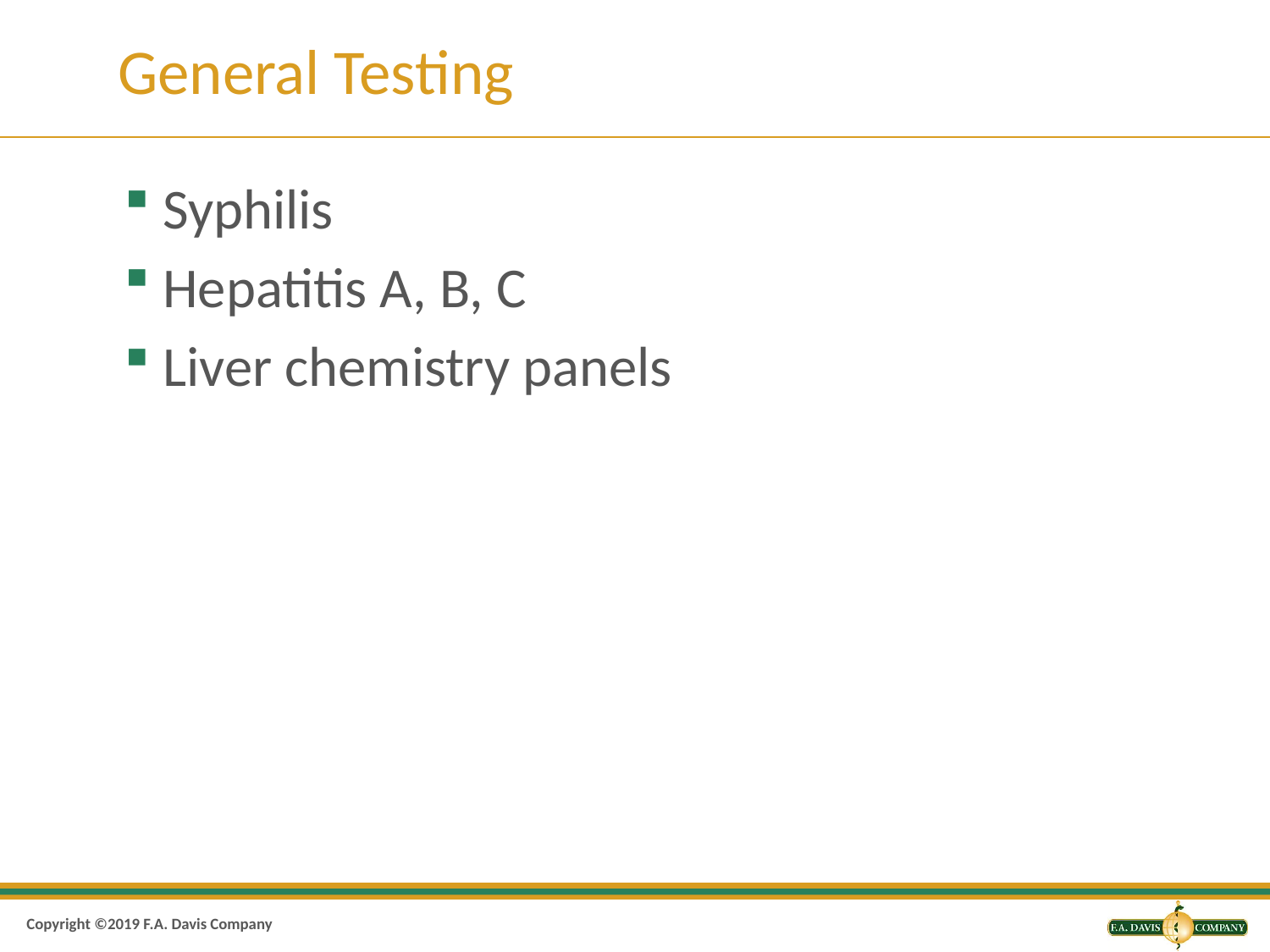

# General Testing
Syphilis
Hepatitis A, B, C
Liver chemistry panels